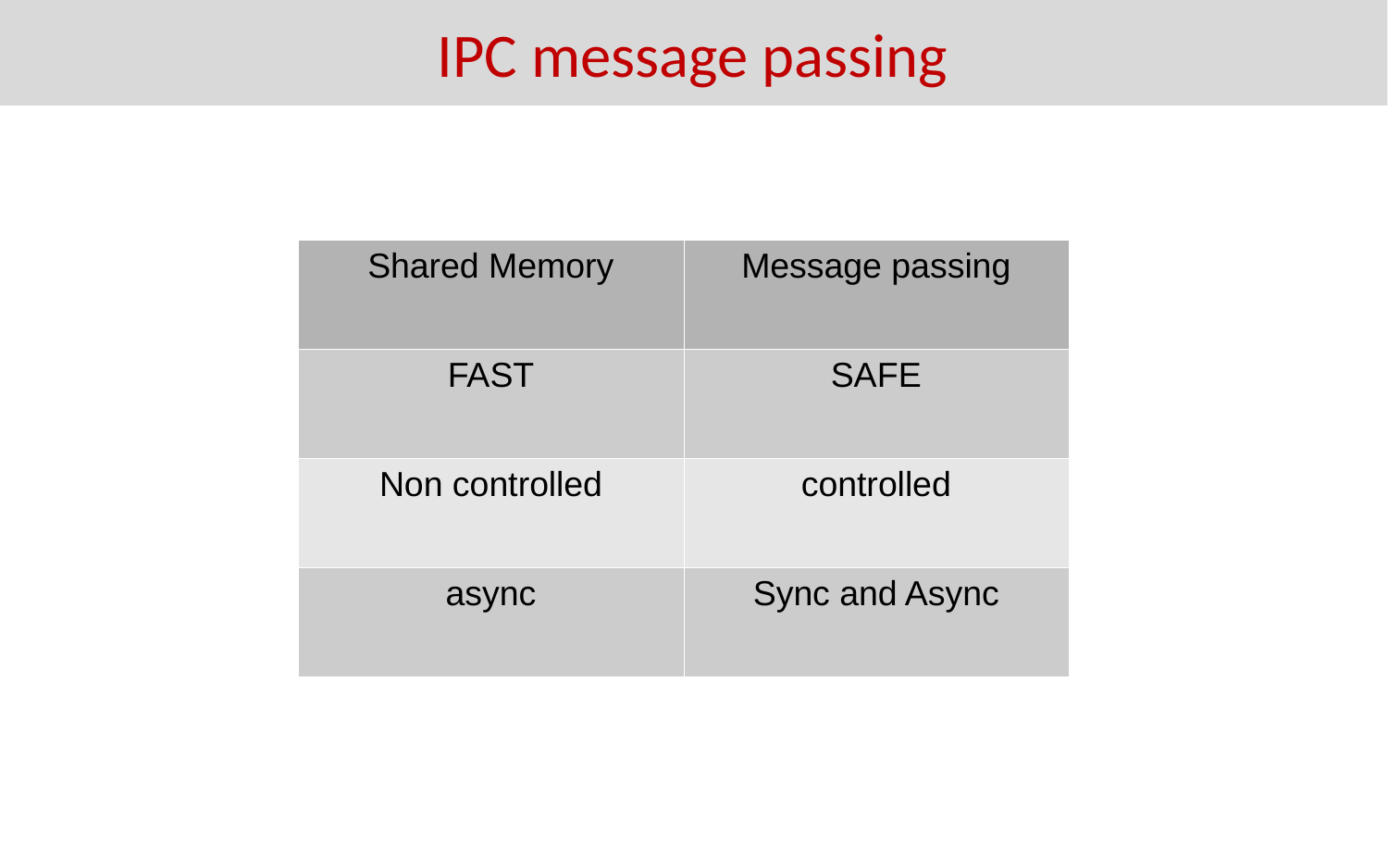

IPC message passing

| Shared Memory | Message passing |
| --- | --- |
| FAST | SAFE |
| Non controlled | controlled |
| async | Sync and Async |